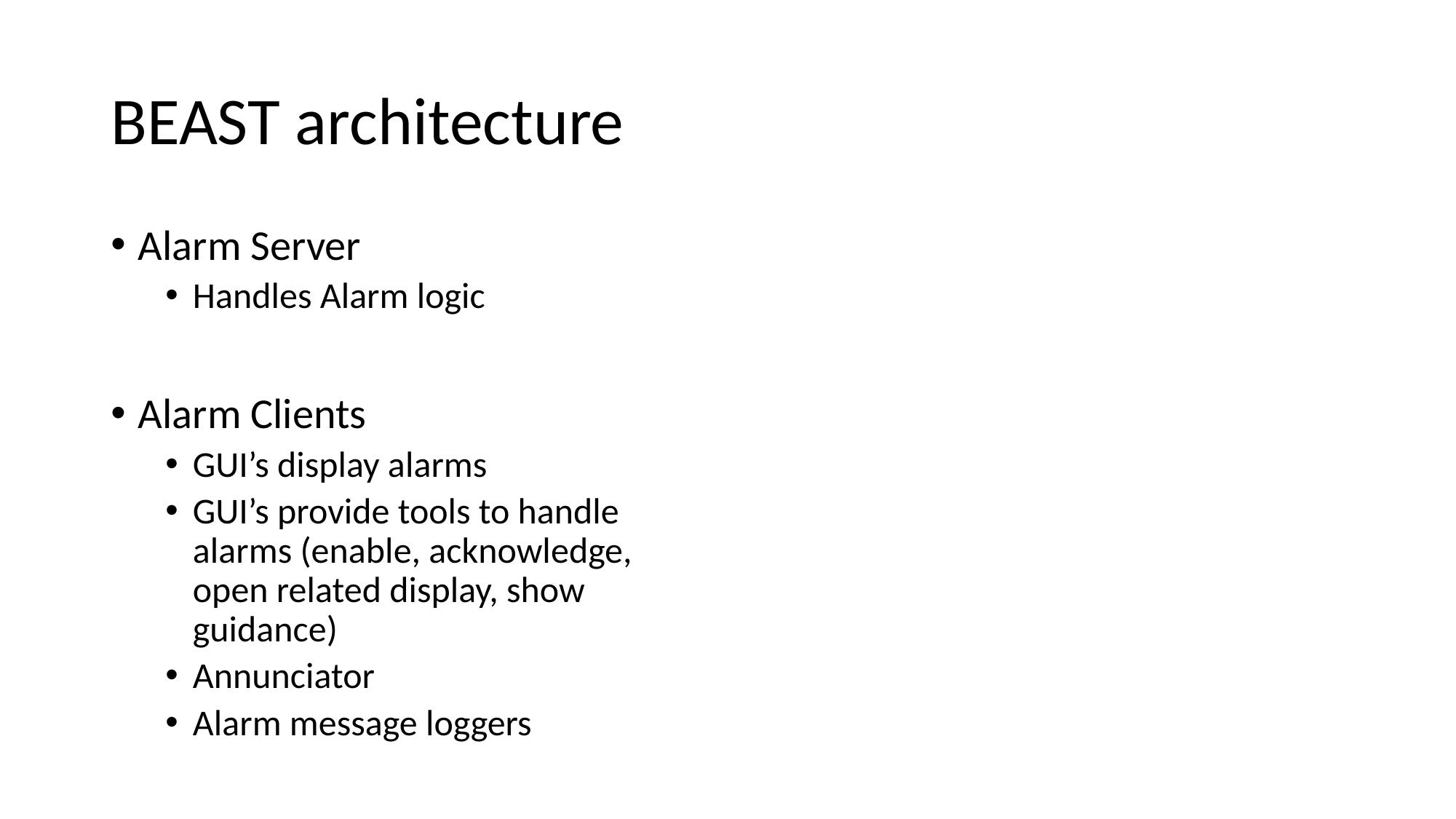

# BEAST architecture
Alarm Server
Handles Alarm logic

Alarm Clients
GUI’s display alarms
GUI’s provide tools to handle alarms (enable, acknowledge, open related display, show guidance)
Annunciator
Alarm message loggers